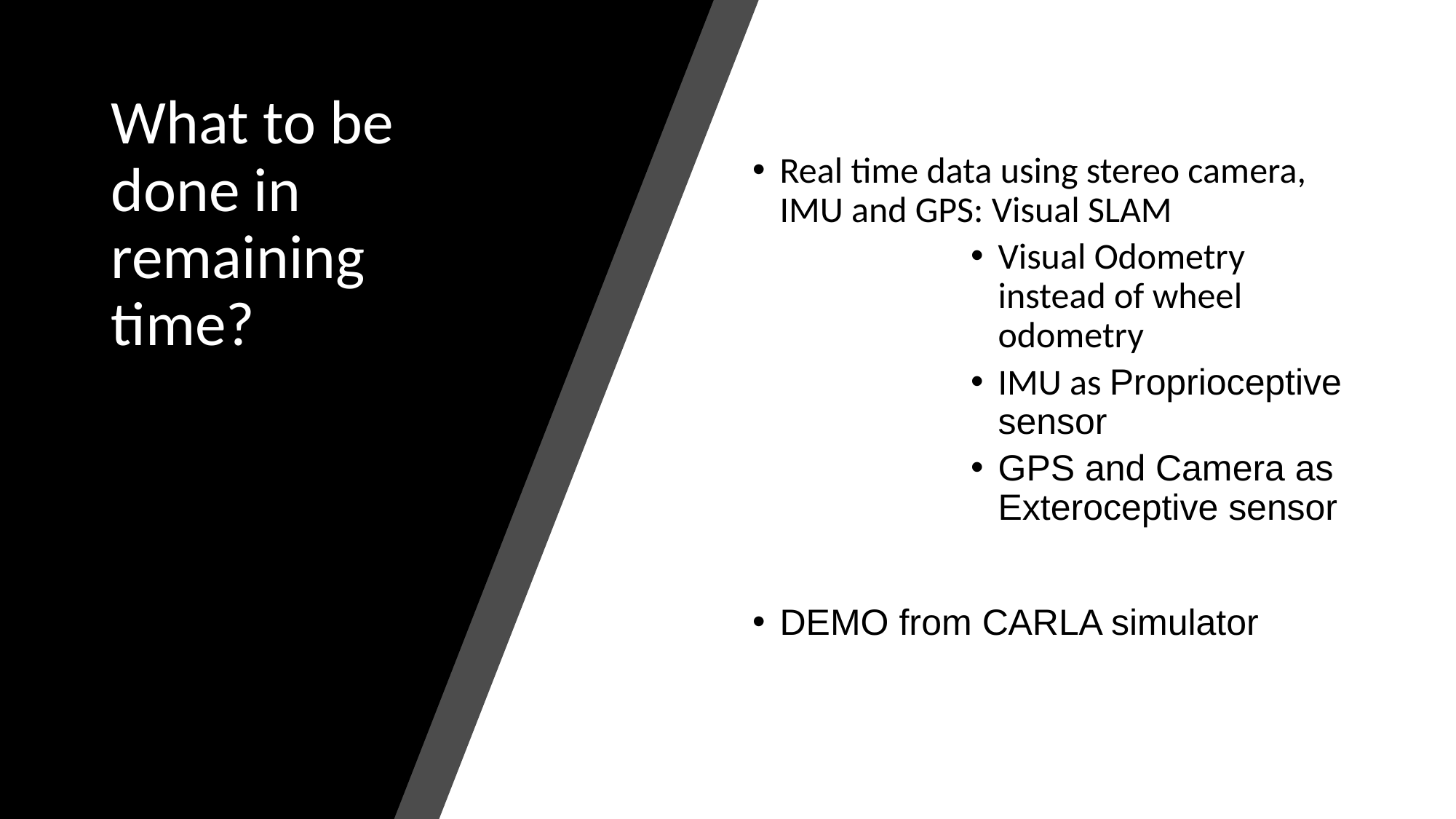

# What to be done in remaining time?
Real time data using stereo camera, IMU and GPS: Visual SLAM
Visual Odometry instead of wheel odometry
IMU as Proprioceptive sensor
GPS and Camera as Exteroceptive sensor

DEMO from CARLA simulator